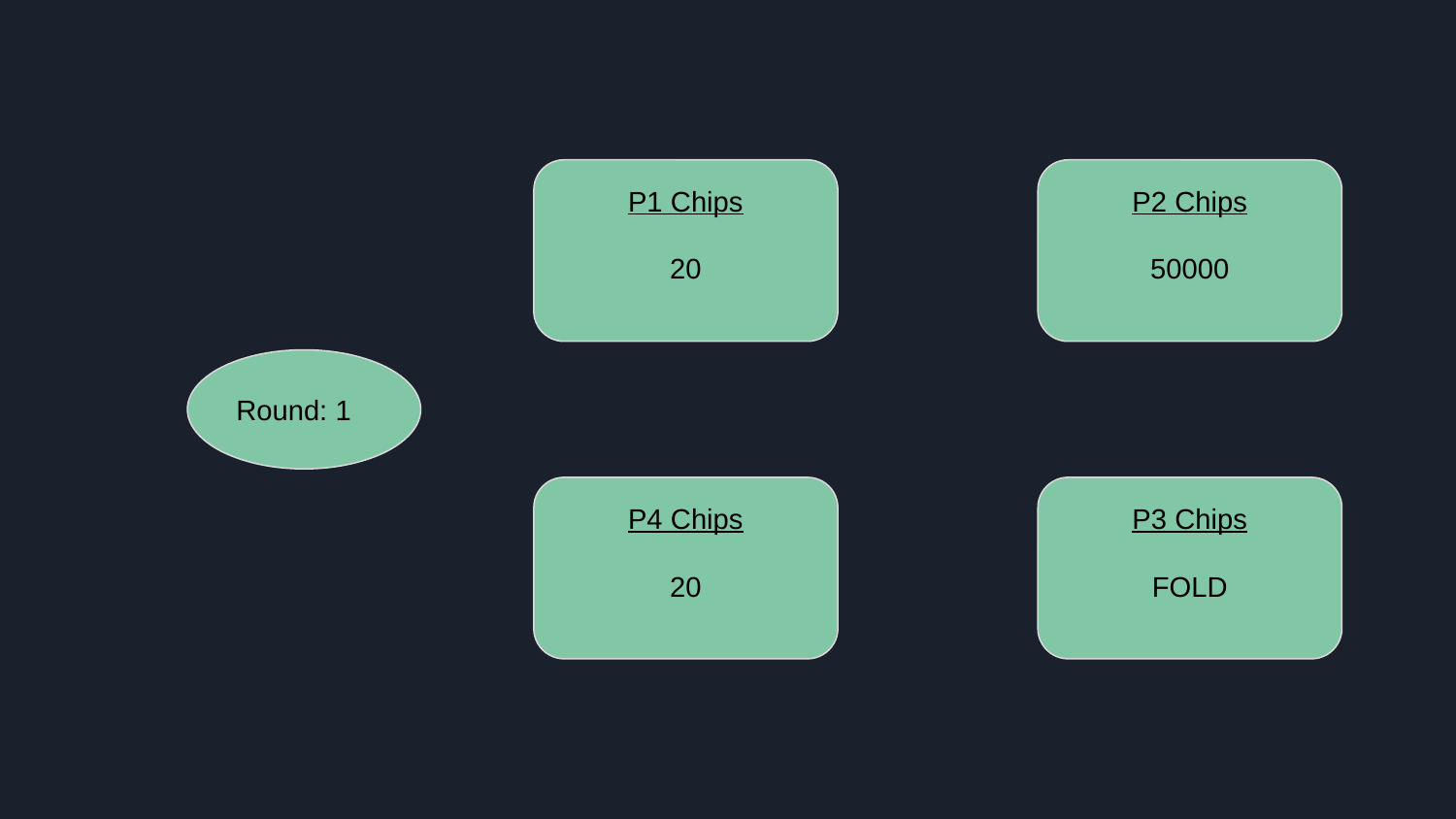

P1 Chips

20
P2 Chips

50000
Round: 1
P4 Chips

20
P3 Chips

FOLD